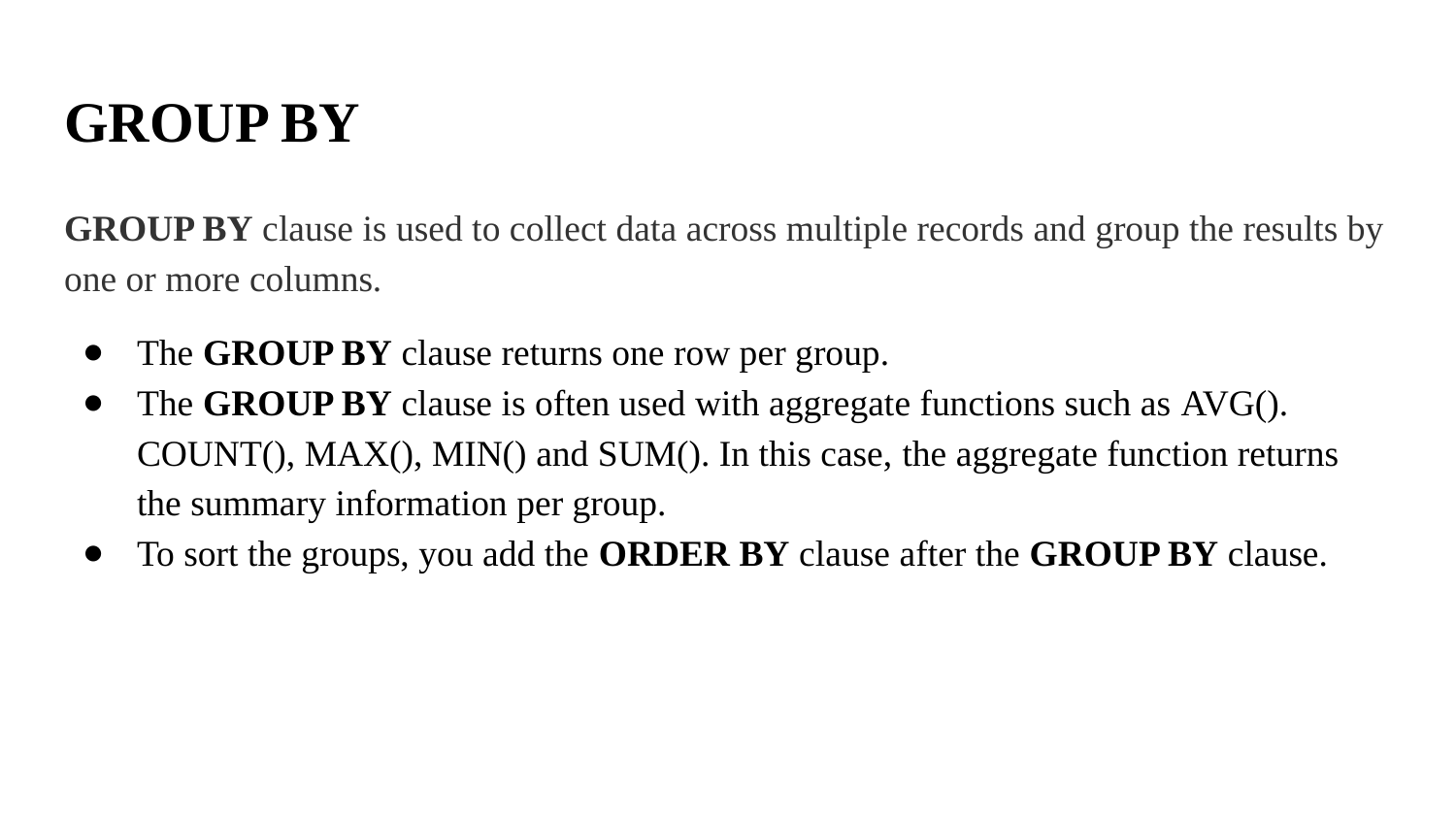

# GROUP BY
GROUP BY clause is used to collect data across multiple records and group the results by one or more columns.
The GROUP BY clause returns one row per group.
The GROUP BY clause is often used with aggregate functions such as AVG(). COUNT(), MAX(), MIN() and SUM(). In this case, the aggregate function returns the summary information per group.
To sort the groups, you add the ORDER BY clause after the GROUP BY clause.